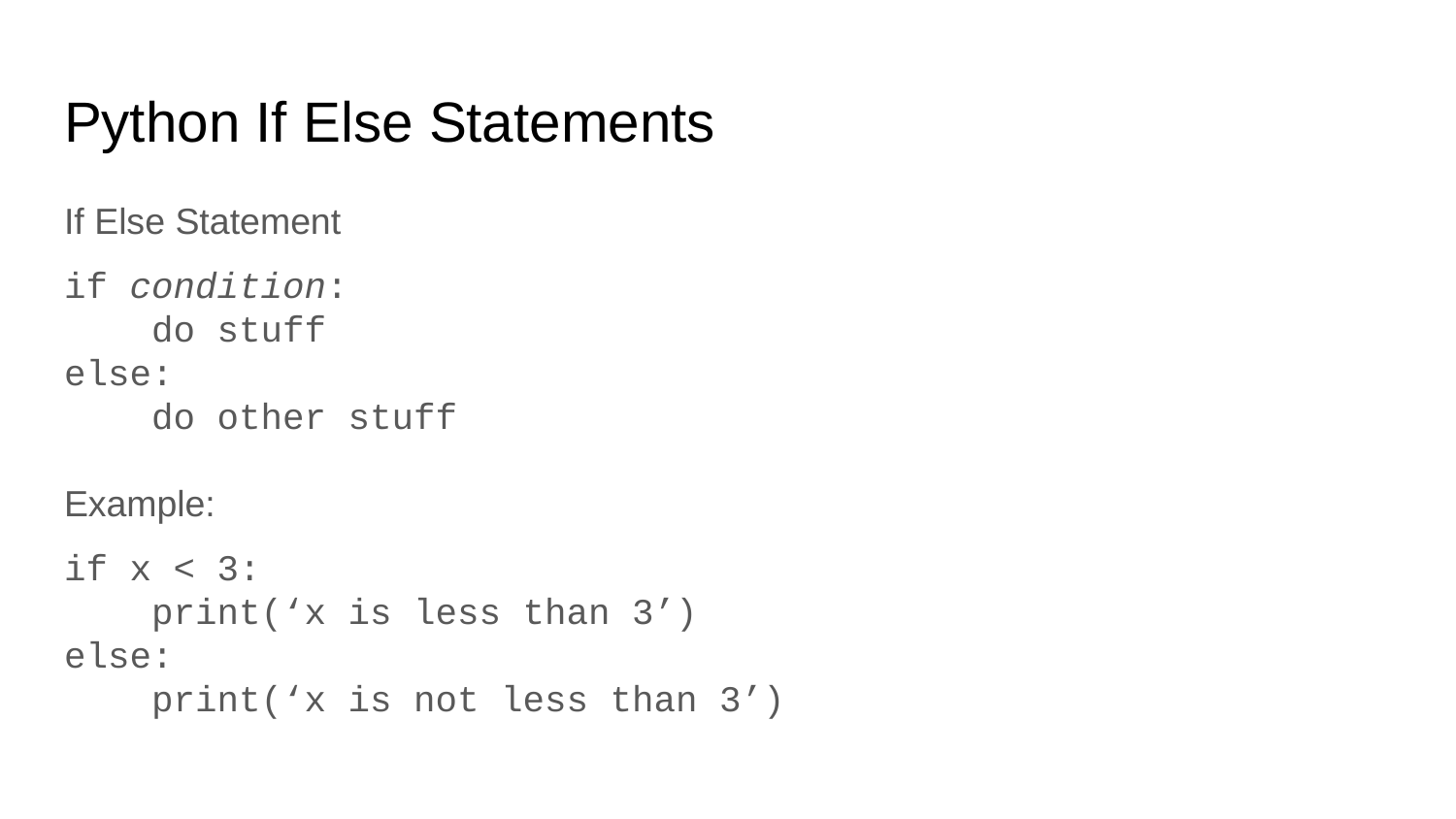

# Python If Else Statements
If Else Statement
if condition:
    do stuff
else:
    do other stuff

Example:
if x < 3:
    print(‘x is less than 3’)
else:
    print(‘x is not less than 3’)